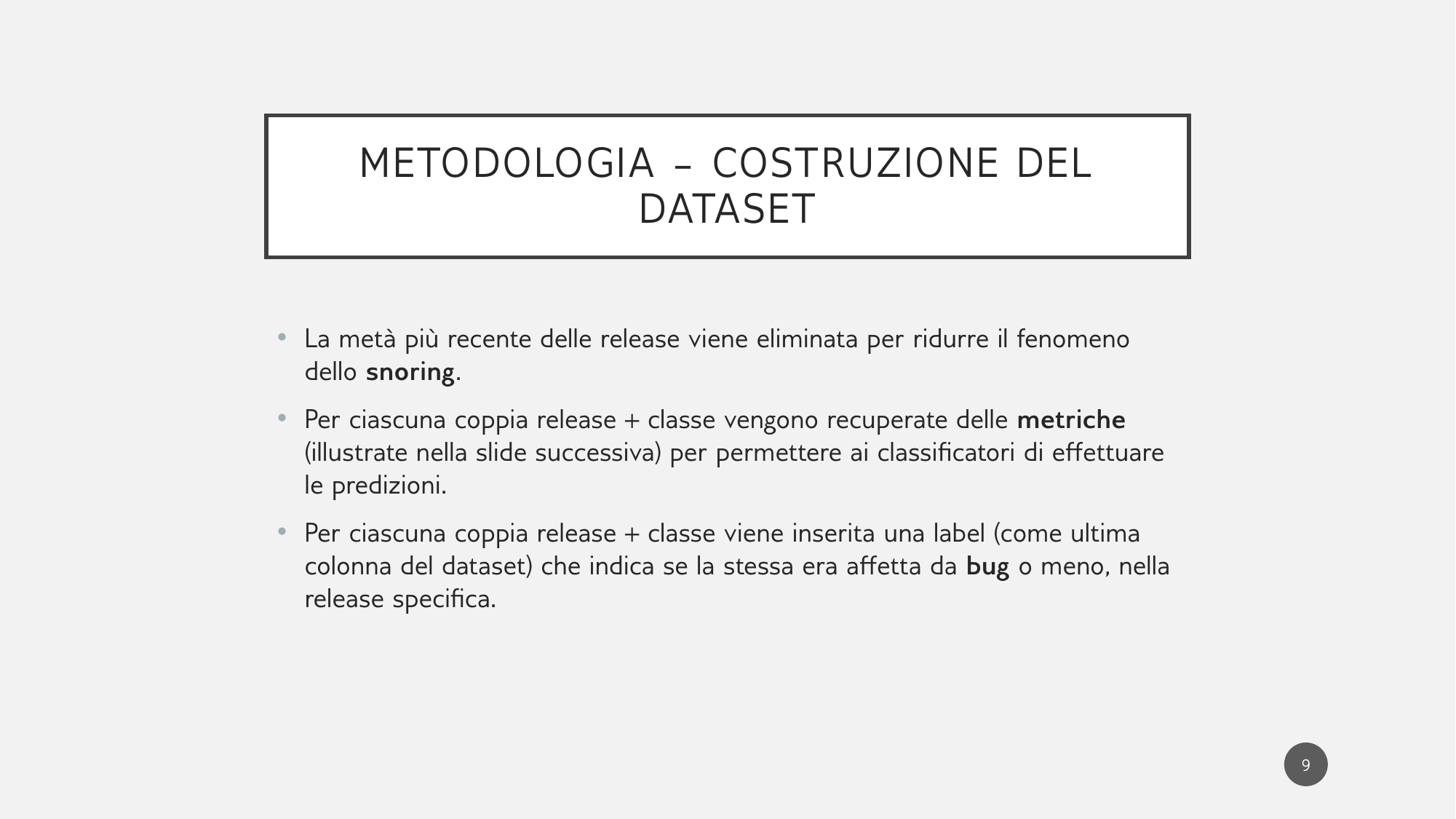

# METODOLOGIA – COSTRUZIONE DEL DATASET
La metà più recente delle release viene eliminata per ridurre il fenomeno dello snoring.
Per ciascuna coppia release + classe vengono recuperate delle metriche (illustrate nella slide successiva) per permettere ai classificatori di effettuare le predizioni.
Per ciascuna coppia release + classe viene inserita una label (come ultima colonna del dataset) che indica se la stessa era affetta da bug o meno, nella release specifica.

9